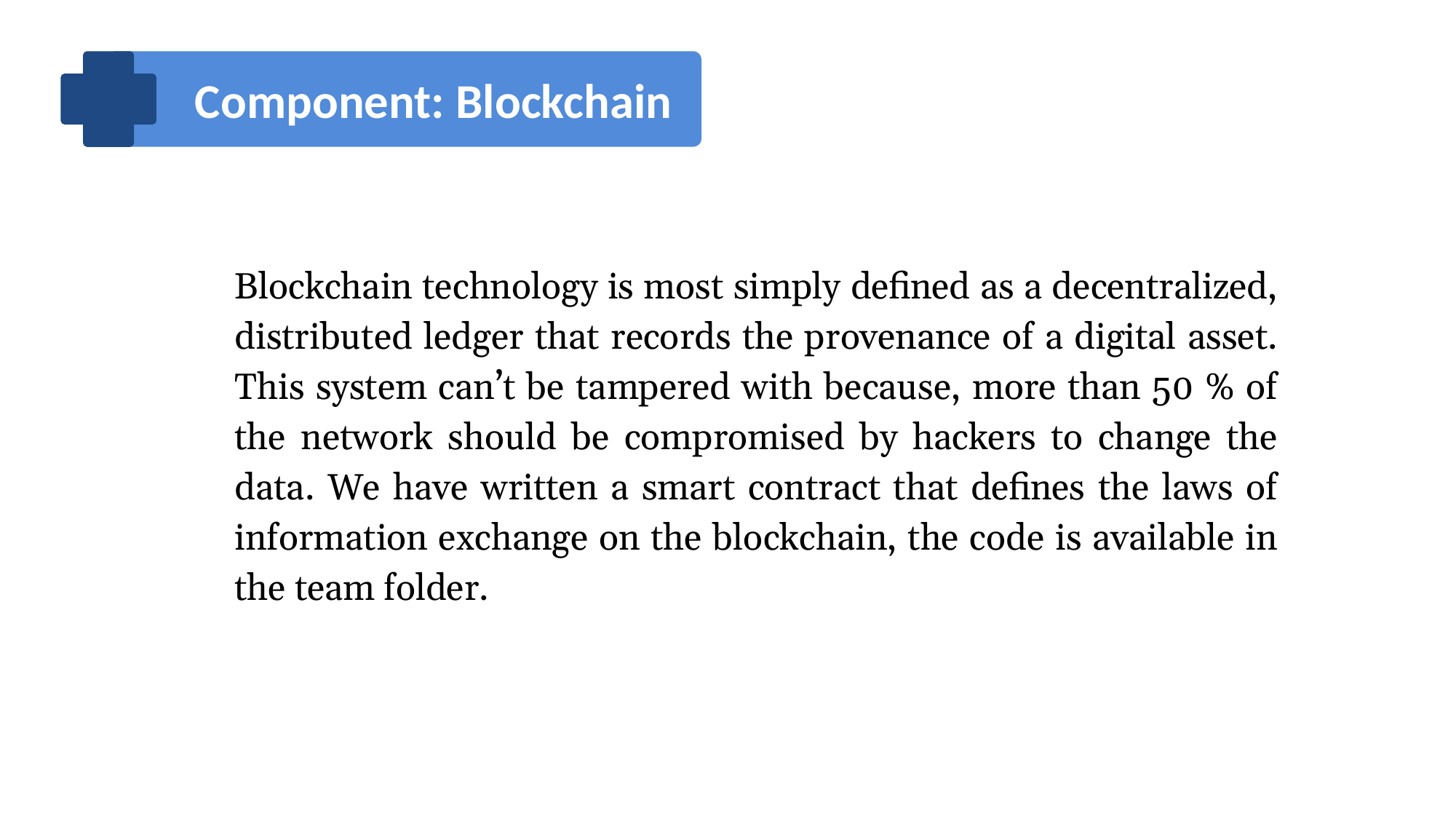

Component: Blockchain
Blockchain technology is most simply defined as a decentralized, distributed ledger that records the provenance of a digital asset. This system can’t be tampered with because, more than 50 % of the network should be compromised by hackers to change the data. We have written a smart contract that defines the laws of information exchange on the blockchain, the code is available in the team folder.